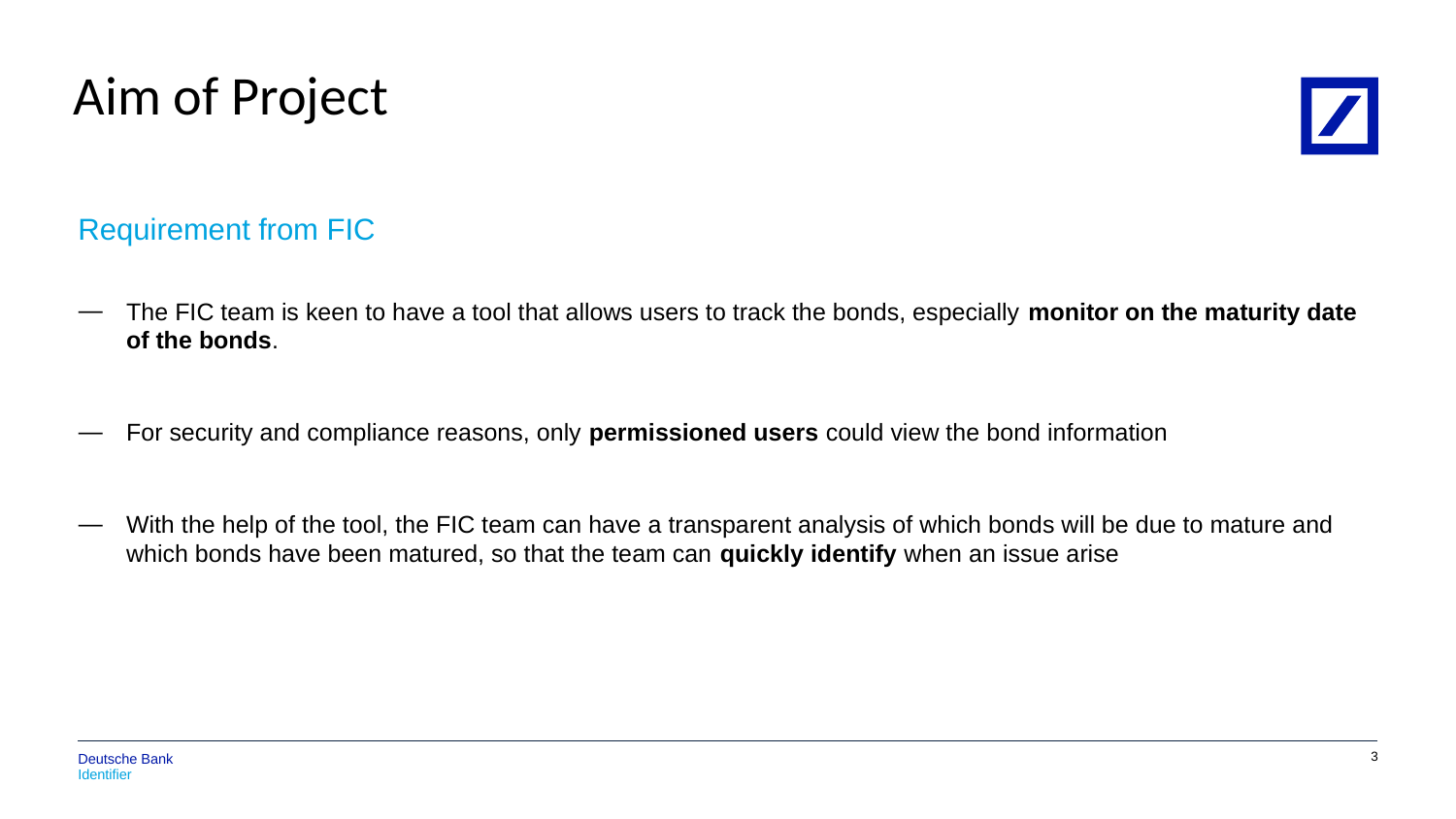

# Aim of Project
Requirement from FIC

The FIC team is keen to have a tool that allows users to track the bonds, especially monitor on the maturity date of the bonds.

For security and compliance reasons, only permissioned users could view the bond information

With the help of the tool, the FIC team can have a transparent analysis of which bonds will be due to mature and which bonds have been matured, so that the team can quickly identify when an issue arise
3